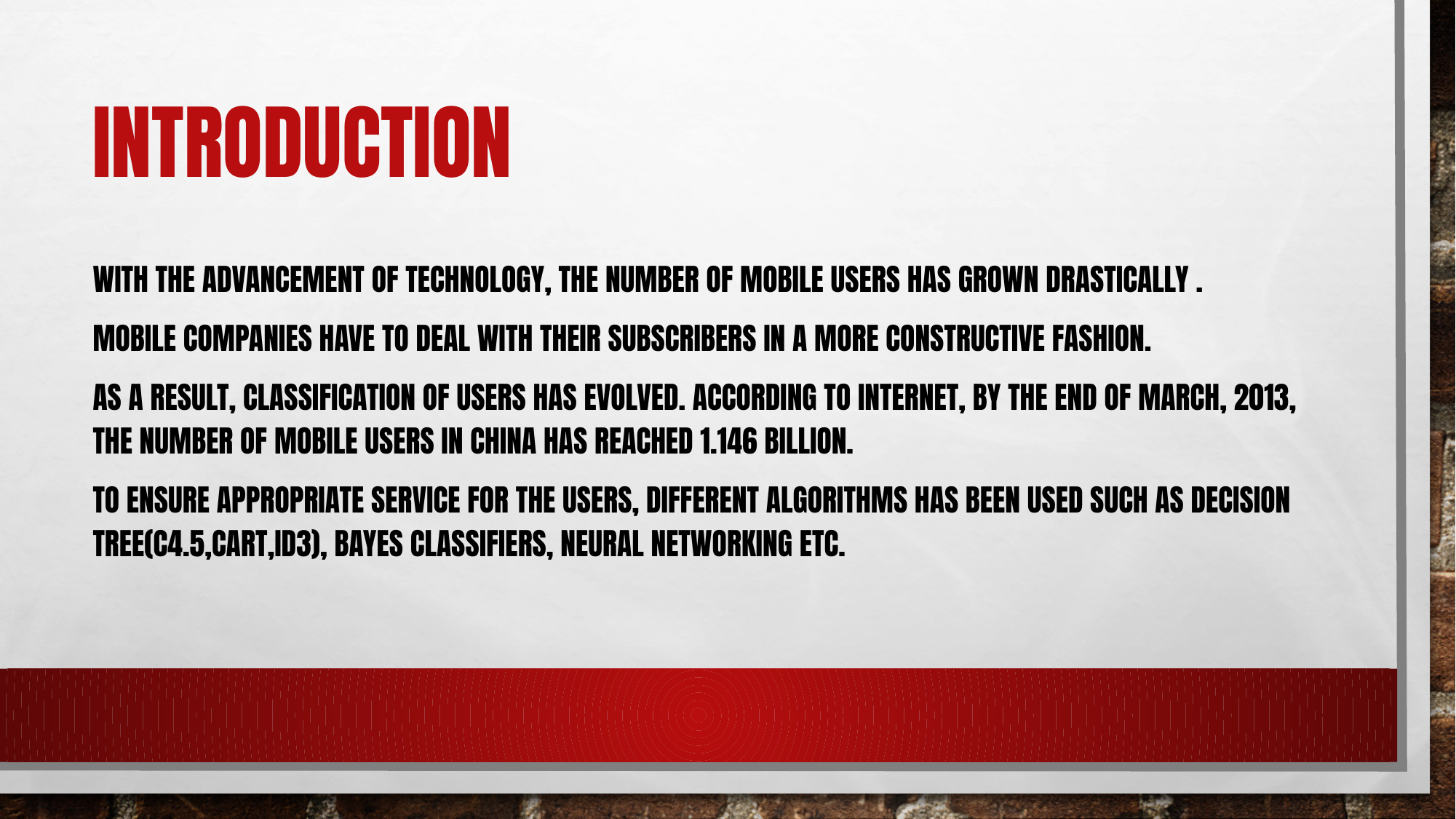

# introduction
With the advancement of technology, the number of mobile users has grown drastically .
Mobile companies have to deal with their subscribers in a more constructive fashion.
As a result, classification of users has evolved. According to internet, by the end of march, 2013, the number of mobile users in china has reached 1.146 billion.
to ensure appropriate service for the users, different algorithms has been used such as Decision Tree(C4.5,CART,ID3), Bayes Classifiers, Neural Networking etc.